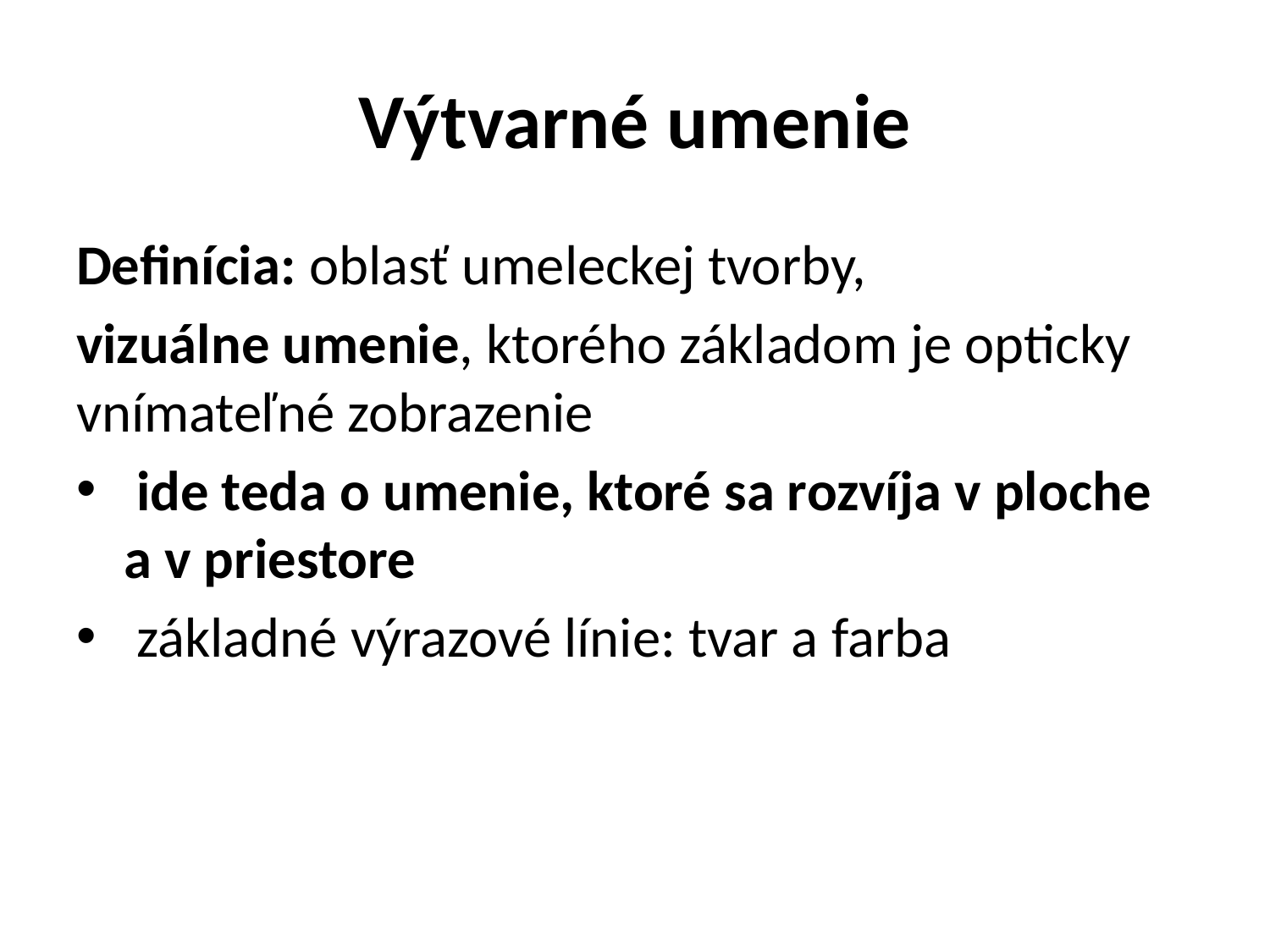

# Výtvarné umenie
Definícia: oblasť umeleckej tvorby,
vizuálne umenie, ktorého základom je opticky vnímateľné zobrazenie
 ide teda o umenie, ktoré sa rozvíja v ploche a v priestore
 základné výrazové línie: tvar a farba